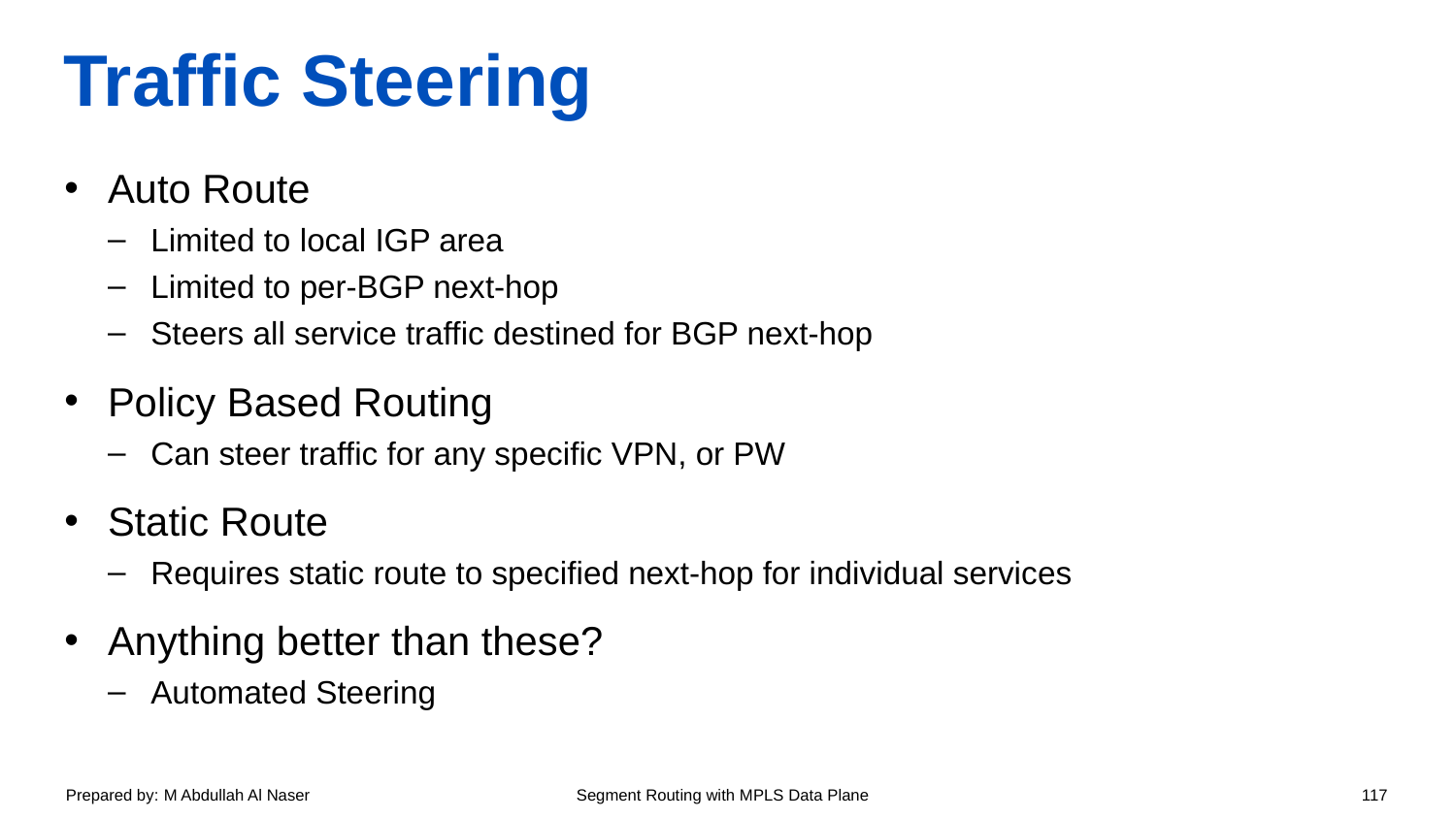

# Traffic Steering
Auto Route
Limited to local IGP area
Limited to per-BGP next-hop
Steers all service traffic destined for BGP next-hop
Policy Based Routing
Can steer traffic for any specific VPN, or PW
Static Route
Requires static route to specified next-hop for individual services
Anything better than these?
Automated Steering